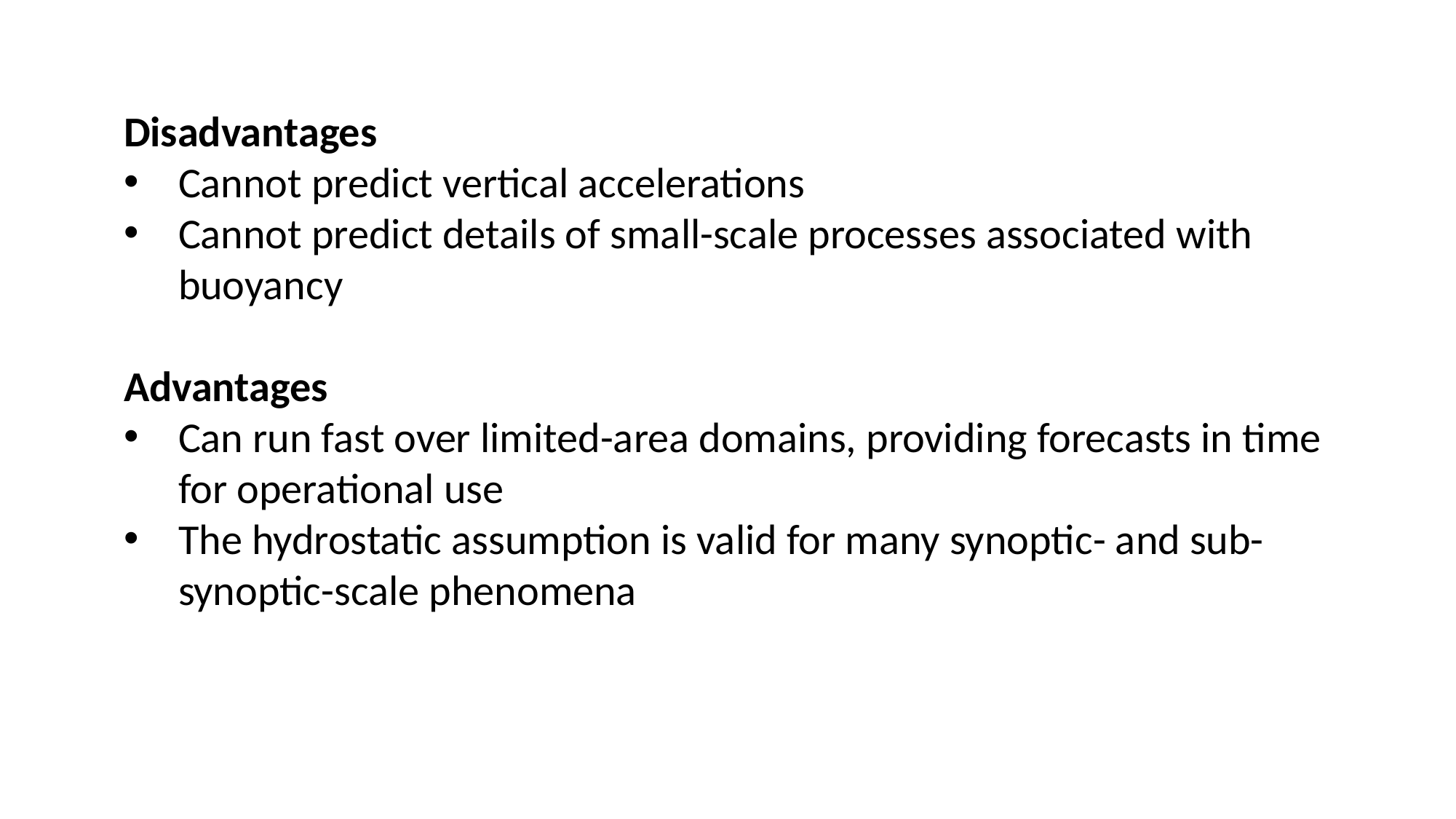

Disadvantages
Cannot predict vertical accelerations
Cannot predict details of small-scale processes associated with buoyancy

Advantages
Can run fast over limited-area domains, providing forecasts in time for operational use
The hydrostatic assumption is valid for many synoptic- and sub-synoptic-scale phenomena